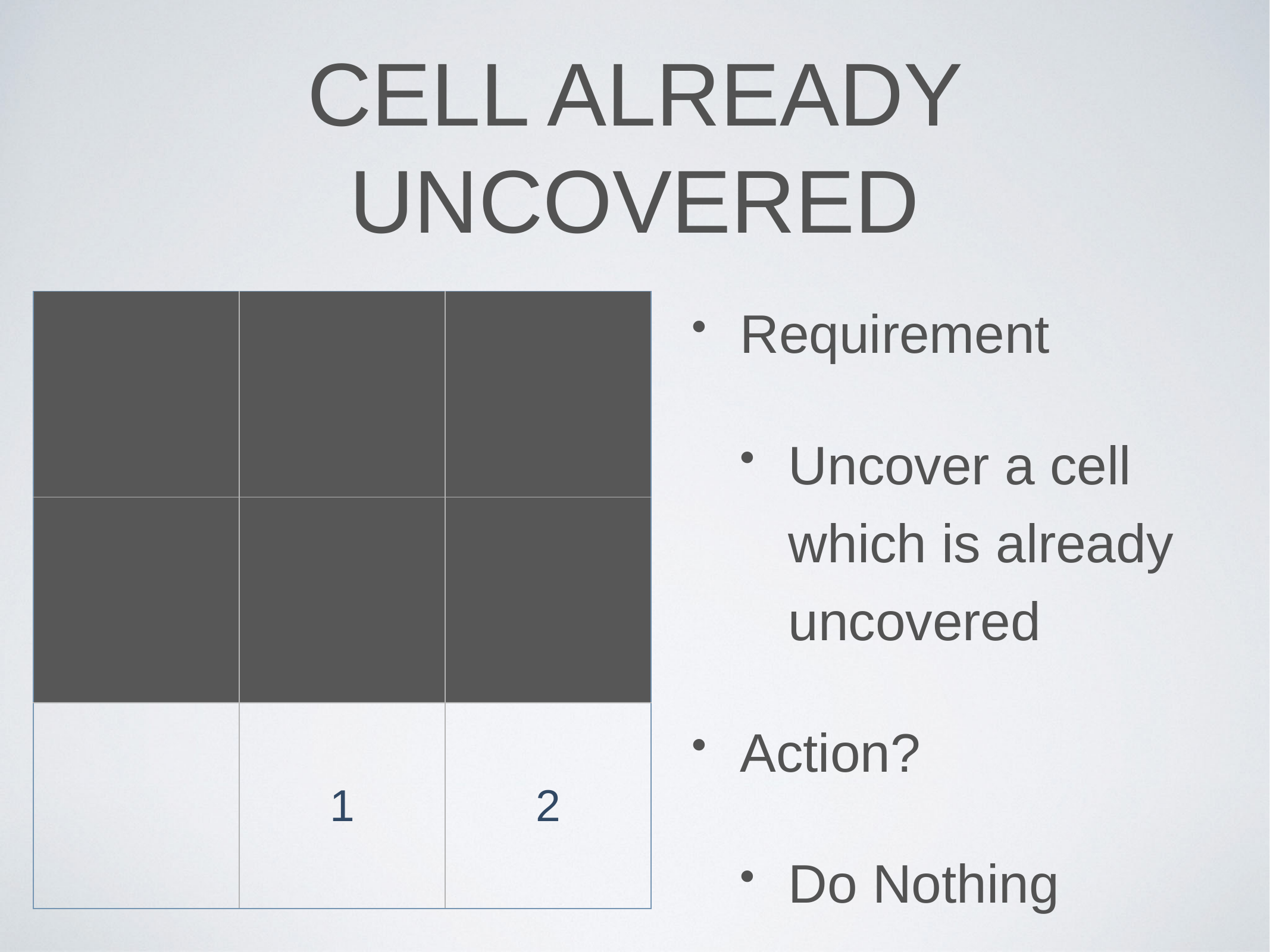

# Cell Already Uncovered
|  |  |  |
| --- | --- | --- |
|  |  |  |
|  | 1 | 2 |
Requirement
Uncover a cell which is already uncovered
Action?
Do Nothing